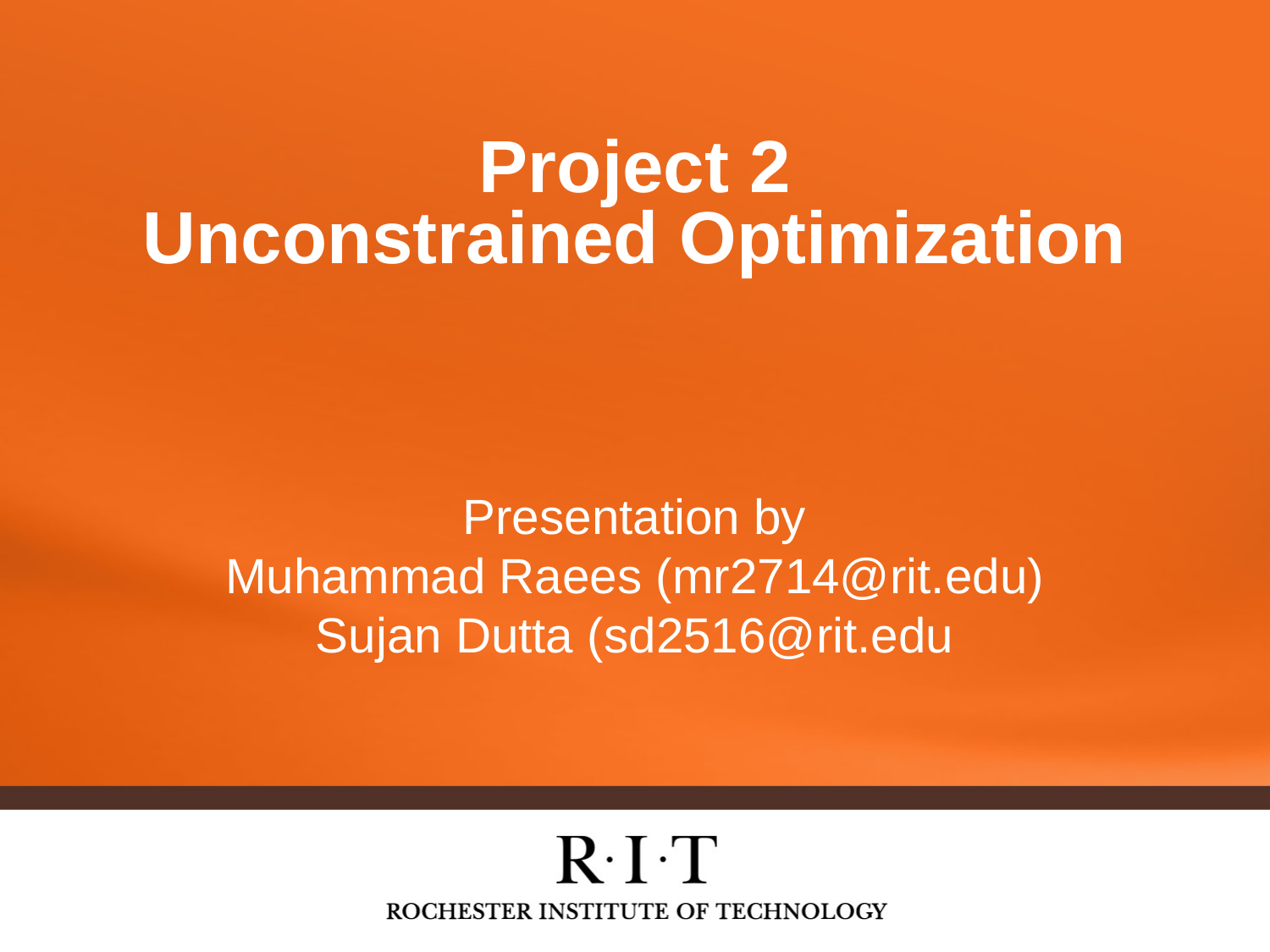

Project 2
Unconstrained Optimization

# Presentation by
Muhammad Raees (mr2714@rit.edu)
Sujan Dutta (sd2516@rit.edu